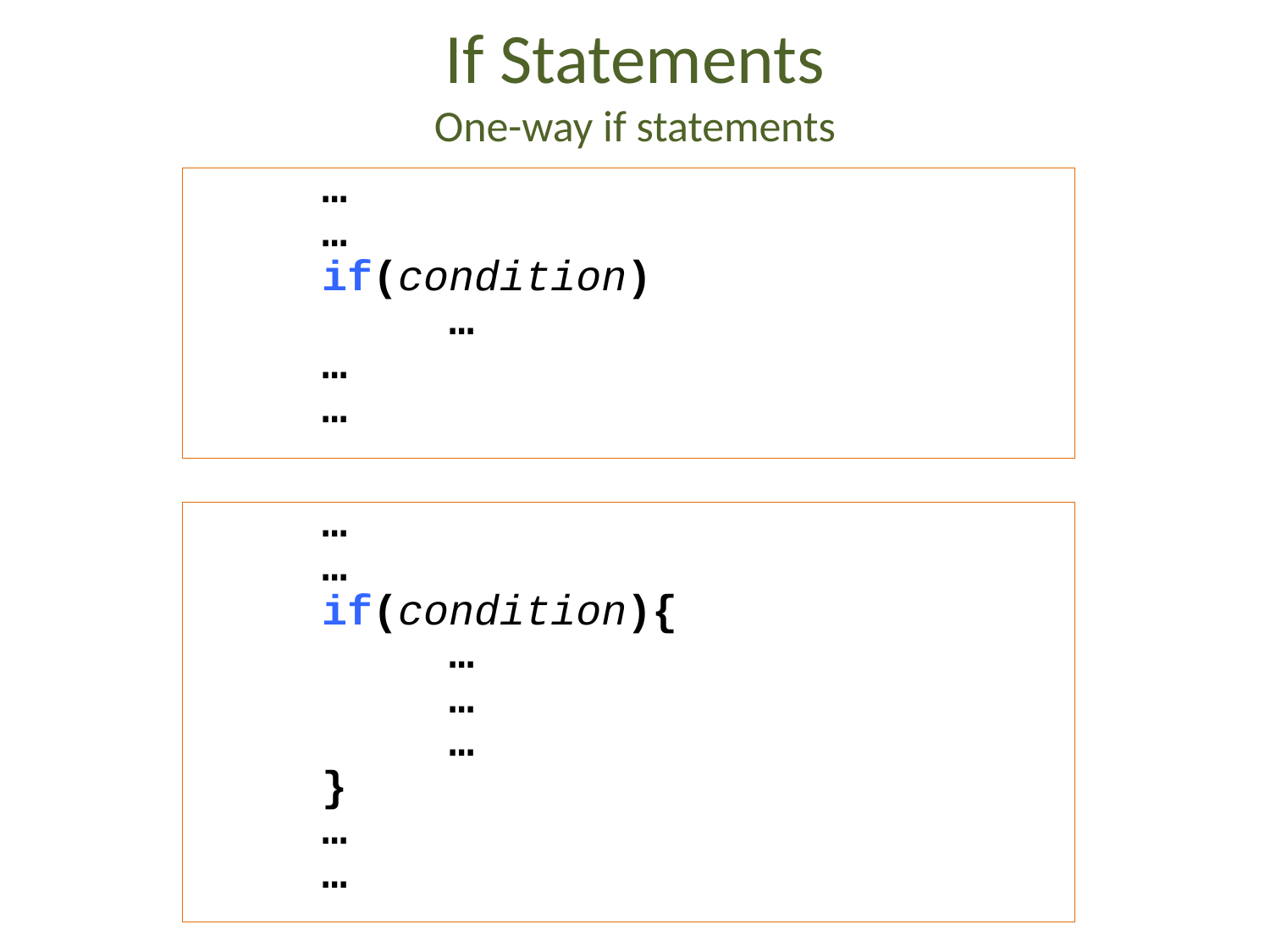

If Statements
One-way if statements
	…
	…
	if(condition)
		…
	…
	…

	…
	…
	if(condition){
		…
		…
		…
	}
	…
	…